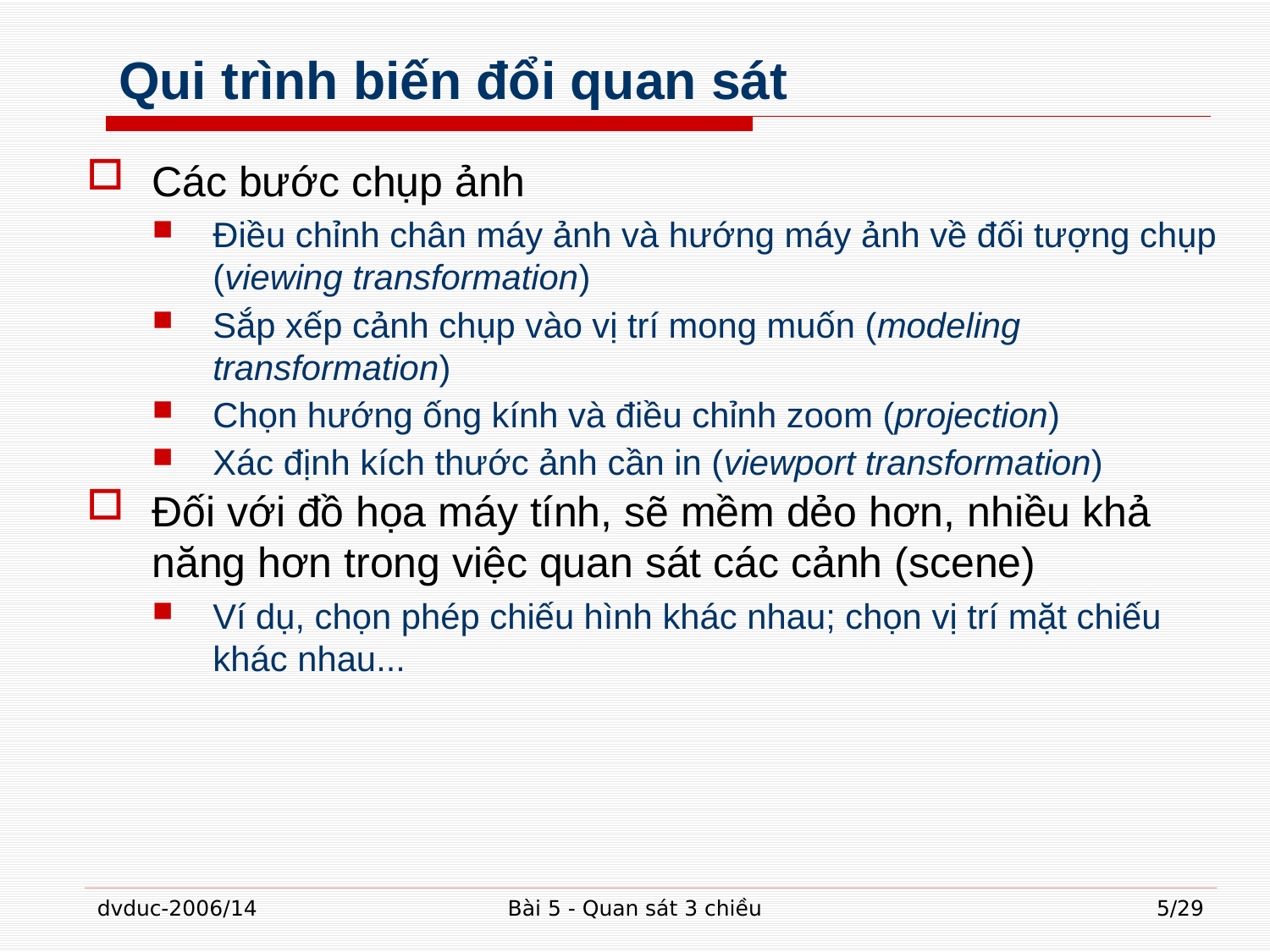

# Qui trình biến đổi quan sát
Các bước chụp ảnh
Điều chỉnh chân máy ảnh và hướng máy ảnh về đối tượng chụp (viewing transformation)
Sắp xếp cảnh chụp vào vị trí mong muốn (modeling transformation)
Chọn hướng ống kính và điều chỉnh zoom (projection)
Xác định kích thước ảnh cần in (viewport transformation)
Đối với đồ họa máy tính, sẽ mềm dẻo hơn, nhiều khả năng hơn trong việc quan sát các cảnh (scene)
Ví dụ, chọn phép chiếu hình khác nhau; chọn vị trí mặt chiếu khác nhau...
dvduc-2006/14
Bài 5 - Quan sát 3 chiều
5/29